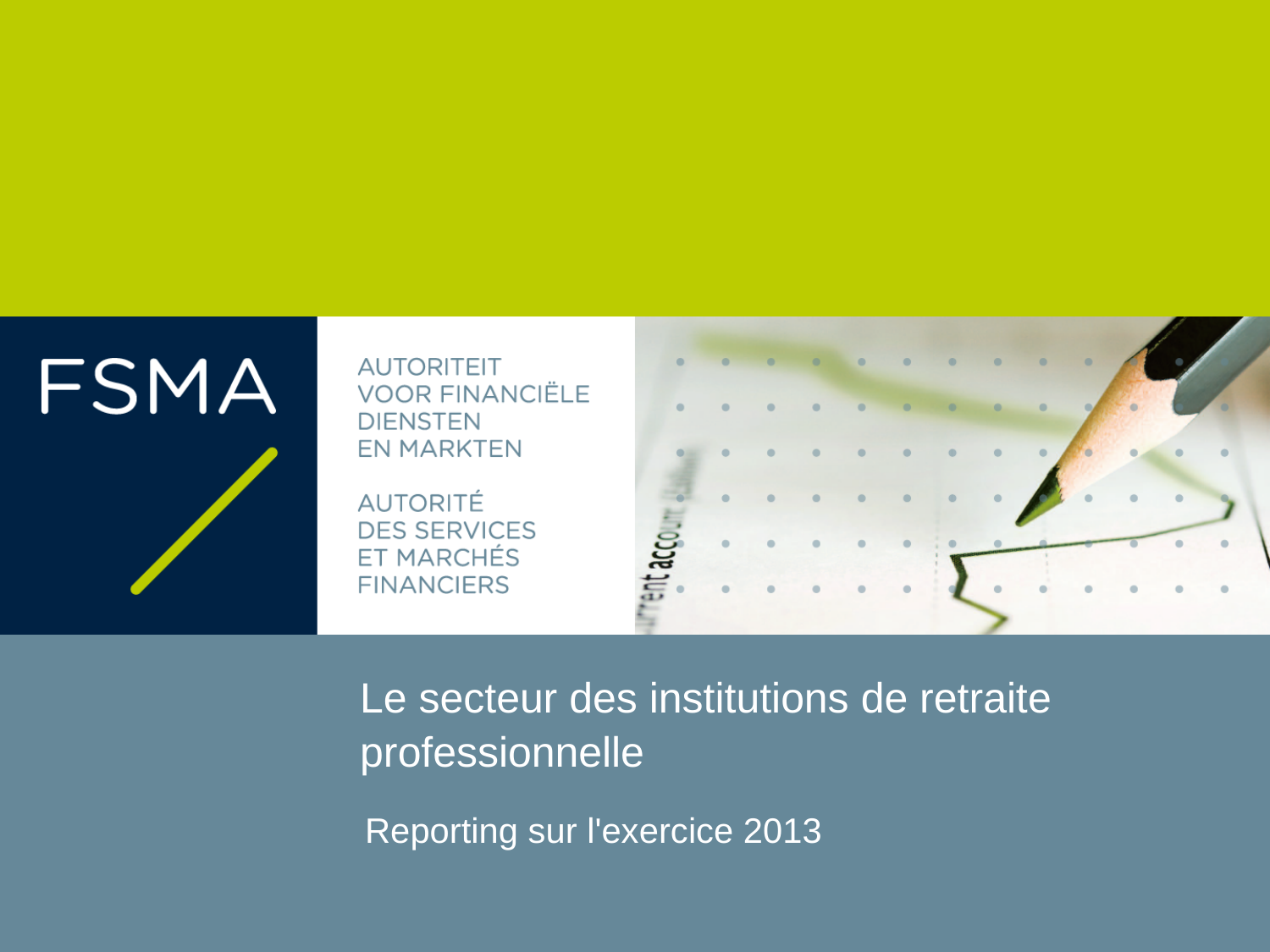

Le secteur des institutions de retraite professionnelle
Reporting sur l'exercice 2013